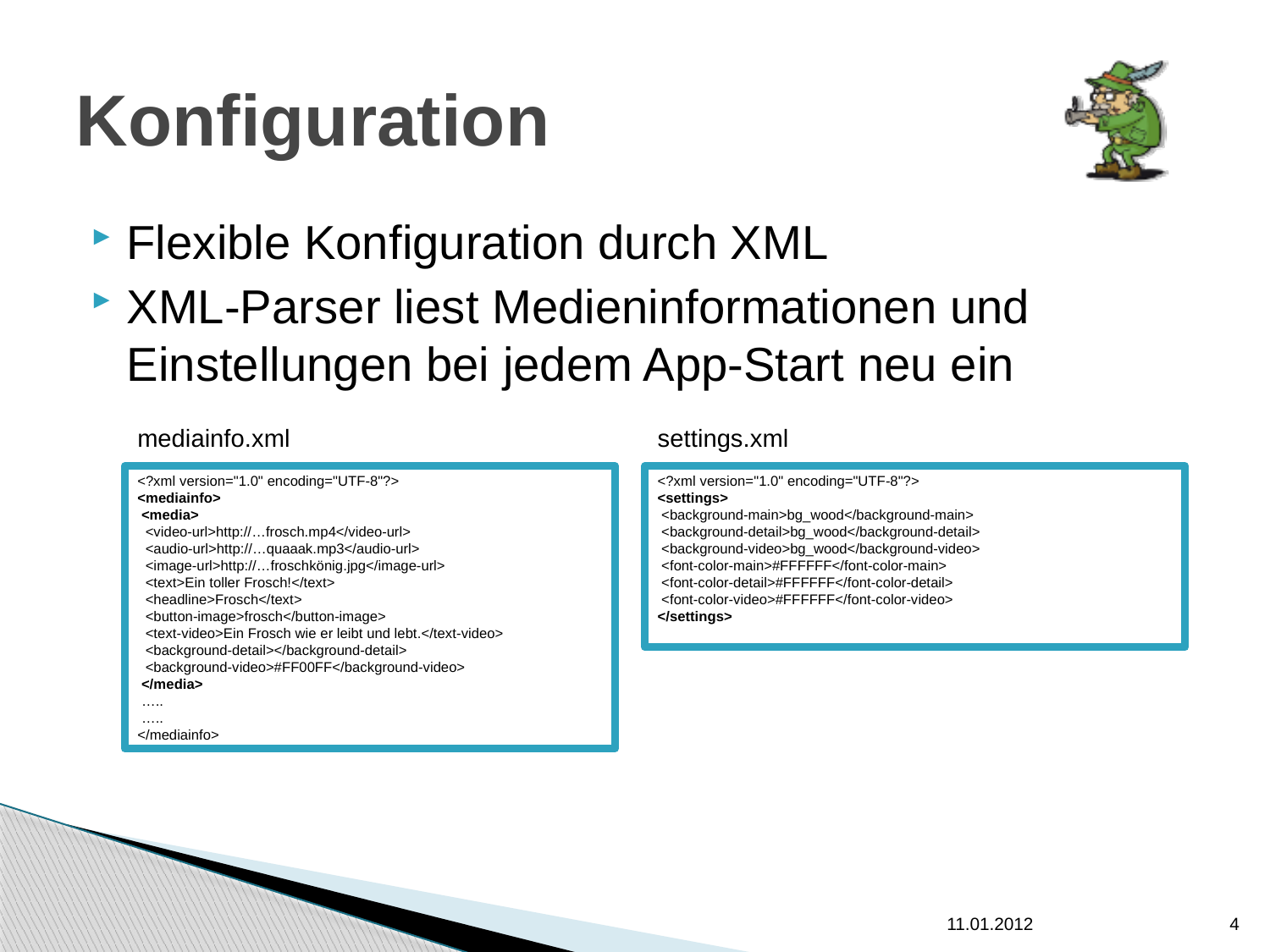

# Konfiguration
Flexible Konfiguration durch XML
XML-Parser liest Medieninformationen und Einstellungen bei jedem App-Start neu ein
mediainfo.xml
<?xml version="1.0" encoding="UTF-8"?>
<mediainfo>
 <media>
  <video-url>http://…frosch.mp4</video-url>
  <audio-url>http://…quaaak.mp3</audio-url>
  <image-url>http://…froschkönig.jpg</image-url>
  <text>Ein toller Frosch!</text>
  <headline>Frosch</text>
  <button-image>frosch</button-image>
  <text-video>Ein Frosch wie er leibt und lebt.</text-video>
  <background-detail></background-detail>
  <background-video>#FF00FF</background-video>
 </media>
 …..
 …..
</mediainfo>
settings.xml
<?xml version="1.0" encoding="UTF-8"?>
<settings>
 <background-main>bg_wood</background-main>
 <background-detail>bg_wood</background-detail>
 <background-video>bg_wood</background-video>
 <font-color-main>#FFFFFF</font-color-main>
 <font-color-detail>#FFFFFF</font-color-detail>
 <font-color-video>#FFFFFF</font-color-video>
</settings>

11.01.2012
4